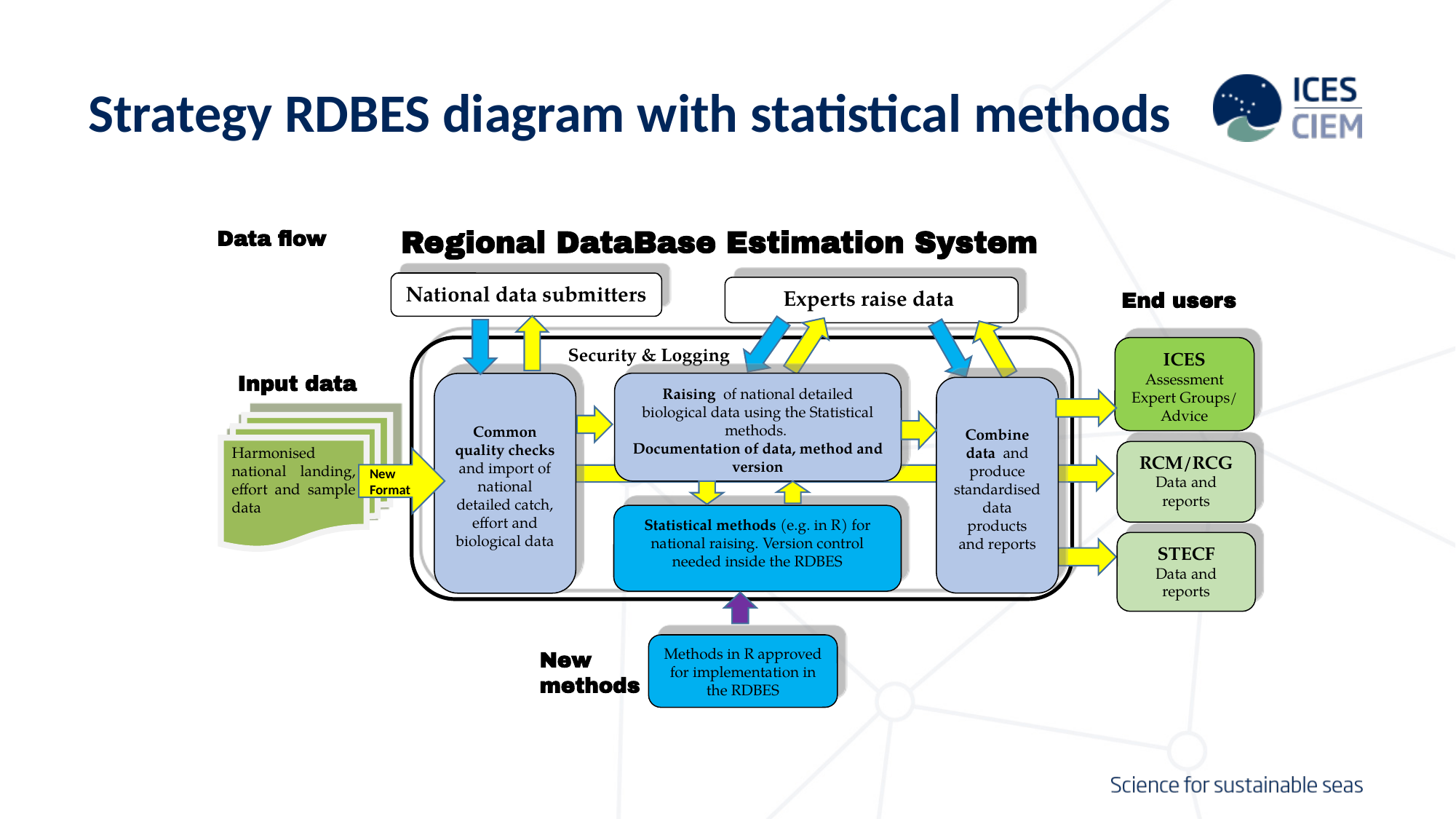

# Strategy RDBES diagram with statistical methods

Regional DataBase Estimation System
Data flow
National data submitters

Experts raise data

End users

Security & Logging

ICES
Assessment Expert Groups/
Advice
Input data
Raising  of national detailed biological data using the Statistical methods.
Documentation of data, method and version

Common quality checks and import of national detailed catch, effort and biological data

Combine data  and produce standardised data products and reports

Harmonised national landing, effort and sample data
RCM/RCG
Data and reports

New Format

Statistical methods (e.g. in R) for national raising. Version control needed inside the RDBES

STECF
Data and reports

Methods in R approved for implementation in the RDBES
New methods